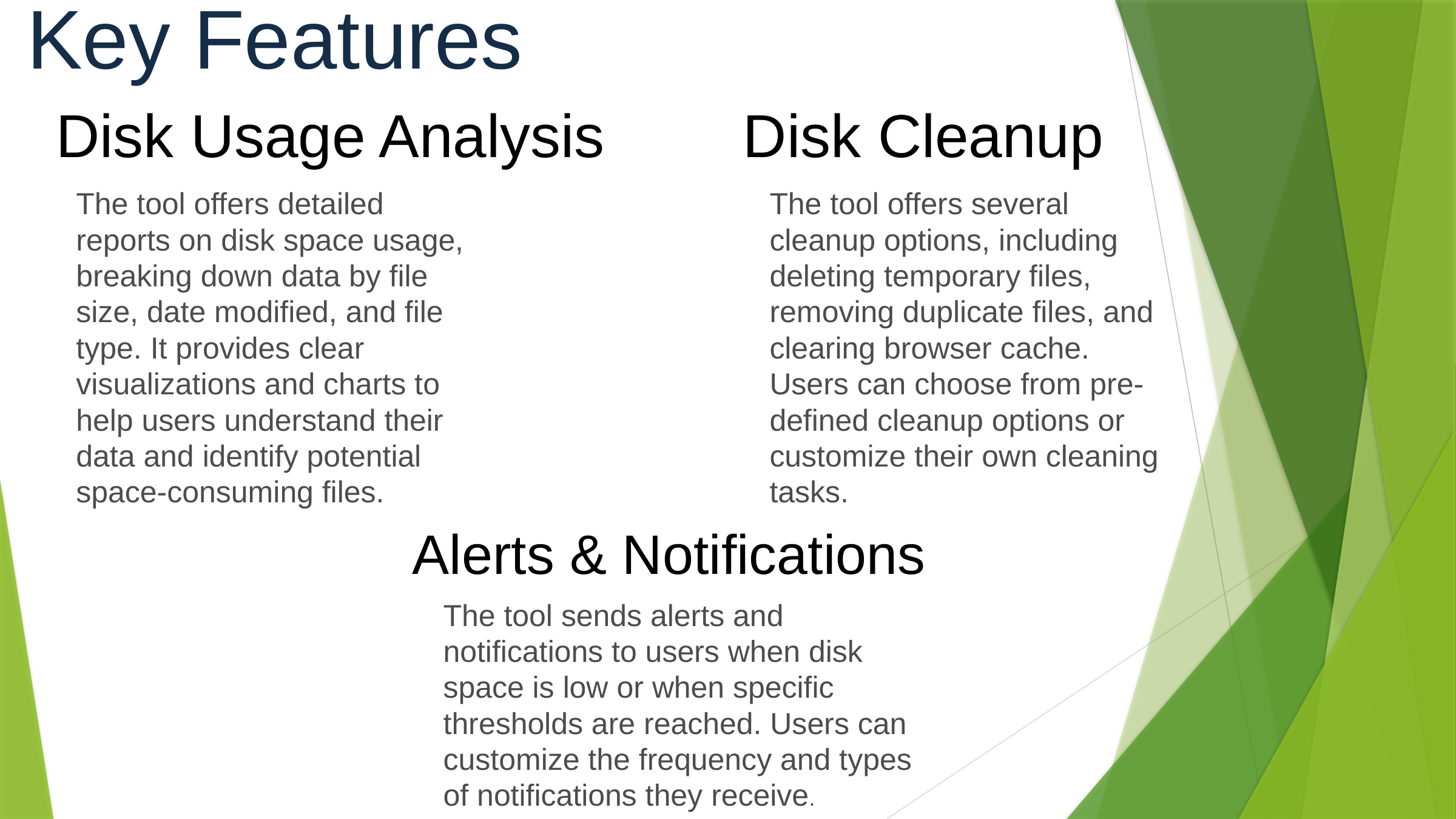

Key Features
Disk Usage Analysis
Disk Cleanup
The tool offers detailed reports on disk space usage, breaking down data by file size, date modified, and file type. It provides clear visualizations and charts to help users understand their data and identify potential space-consuming files.
The tool offers several cleanup options, including deleting temporary files, removing duplicate files, and clearing browser cache. Users can choose from pre-defined cleanup options or customize their own cleaning tasks.
Alerts & Notifications
The tool sends alerts and notifications to users when disk space is low or when specific thresholds are reached. Users can customize the frequency and types of notifications they receive.